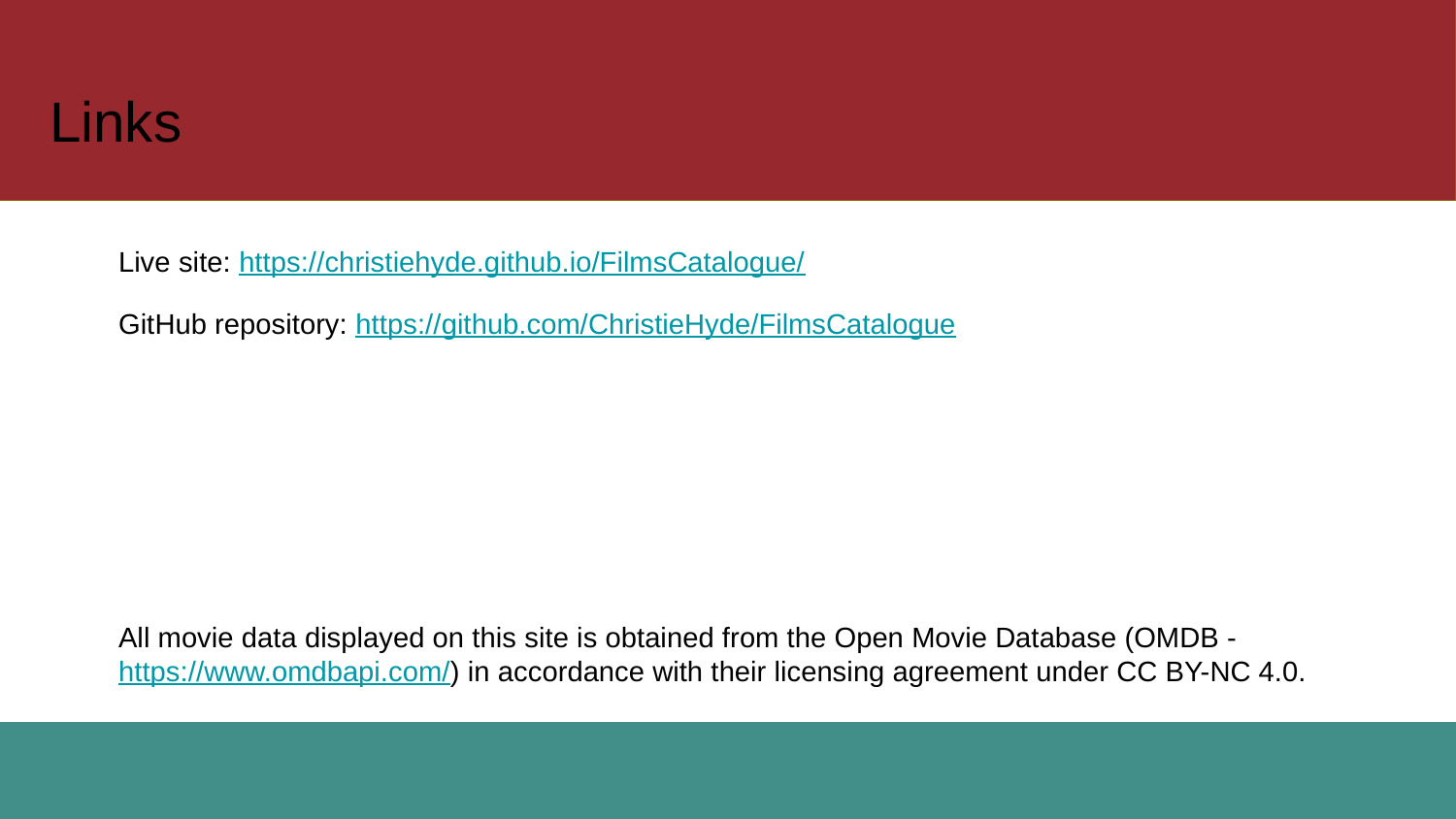

# Links
Live site: https://christiehyde.github.io/FilmsCatalogue/
GitHub repository: https://github.com/ChristieHyde/FilmsCatalogue

All movie data displayed on this site is obtained from the Open Movie Database (OMDB - https://www.omdbapi.com/) in accordance with their licensing agreement under CC BY-NC 4.0.